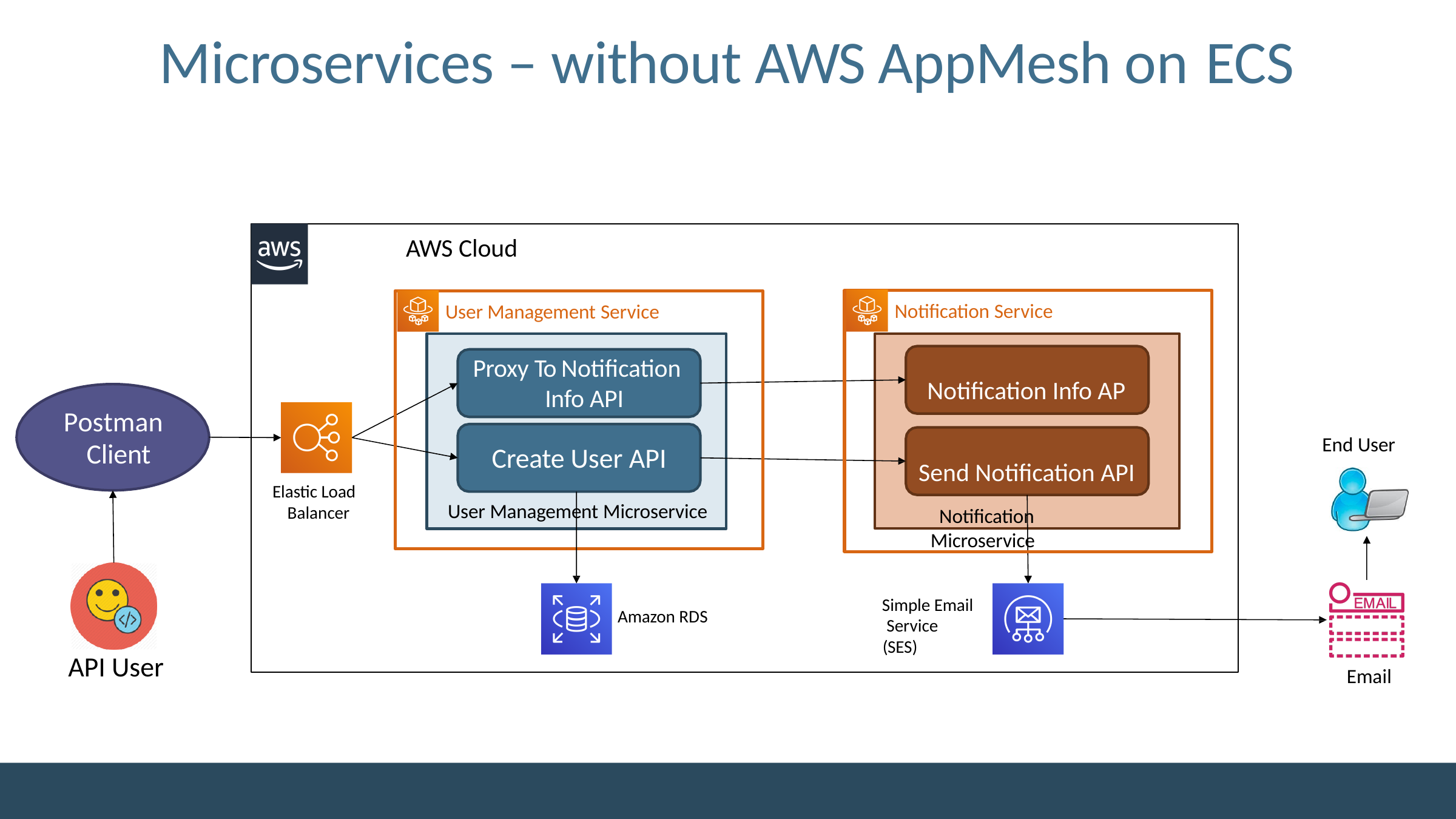

# Microservices – without AWS AppMesh on ECS

AWS Cloud

Notification Service
Notification Info AP  Send Notification API
Notification Microservice
User Management Service

Proxy To Notification  Info API

Postman  Client

End User
Create User API
User Management Microservice

Elastic Load  Balancer
Simple Email  Service (SES)
Amazon RDS
API User
Email